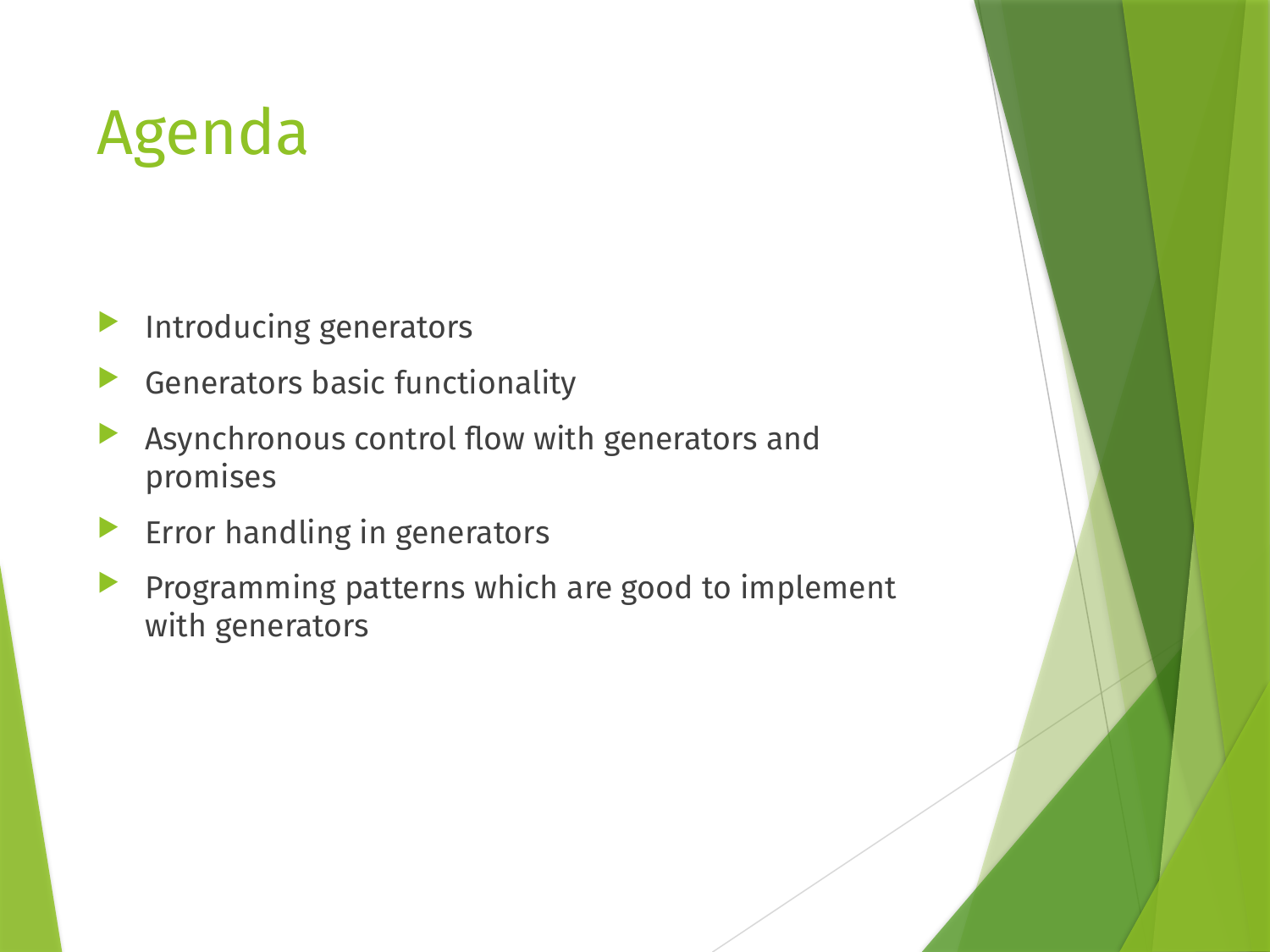

# Agenda
Introducing generators
Generators basic functionality
Asynchronous control flow with generators and promises
Error handling in generators
Programming patterns which are good to implement with generators